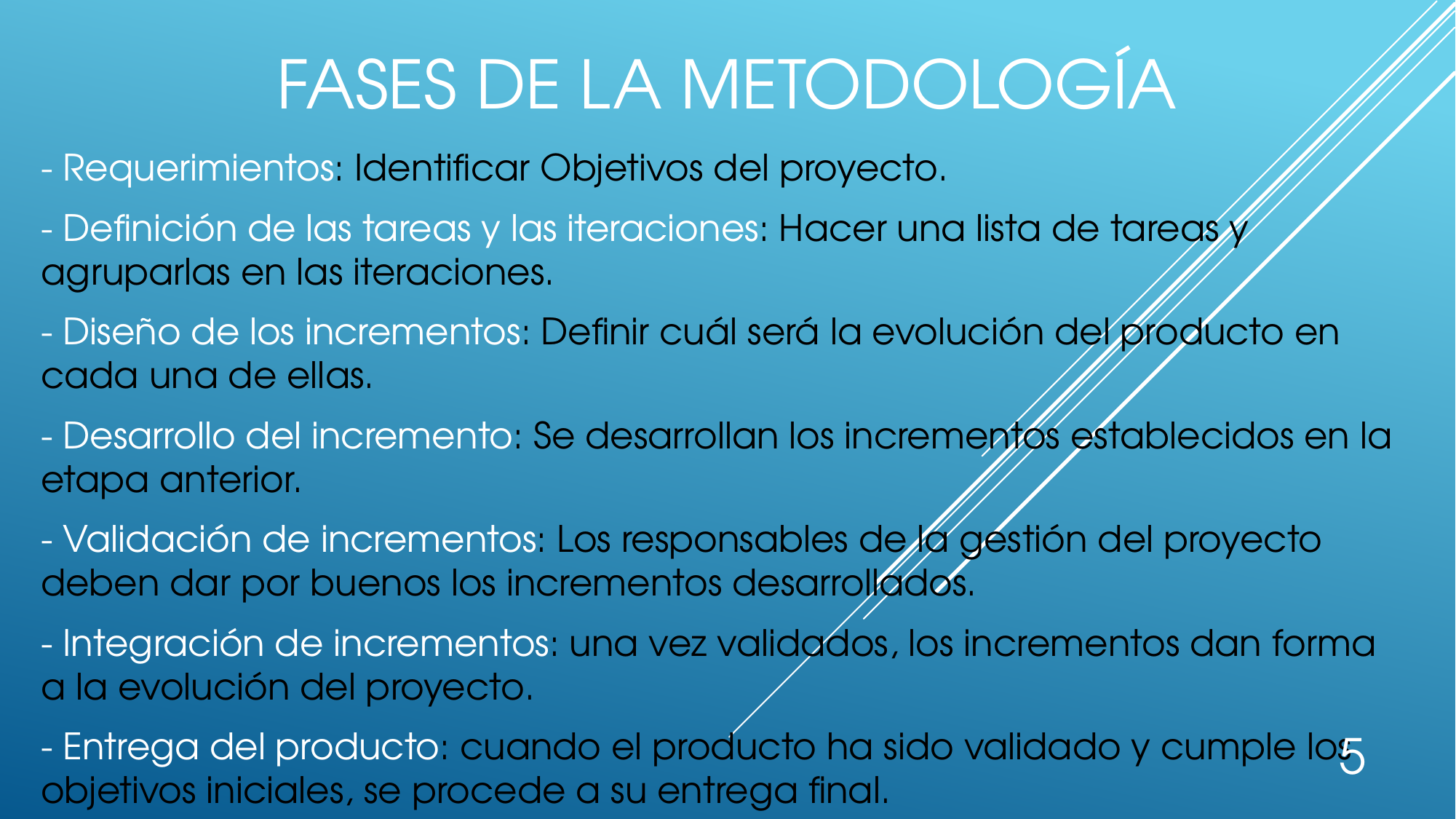

# Fases de la metodología
- Requerimientos: Identificar Objetivos del proyecto.
- Definición de las tareas y las iteraciones: Hacer una lista de tareas y agruparlas en las iteraciones.
- Diseño de los incrementos: Definir cuál será la evolución del producto en cada una de ellas.
- Desarrollo del incremento: Se desarrollan los incrementos establecidos en la etapa anterior.
- Validación de incrementos: Los responsables de la gestión del proyecto deben dar por buenos los incrementos desarrollados.
- Integración de incrementos: una vez validados, los incrementos dan forma a la evolución del proyecto.
- Entrega del producto: cuando el producto ha sido validado y cumple los objetivos iniciales, se procede a su entrega final.
5